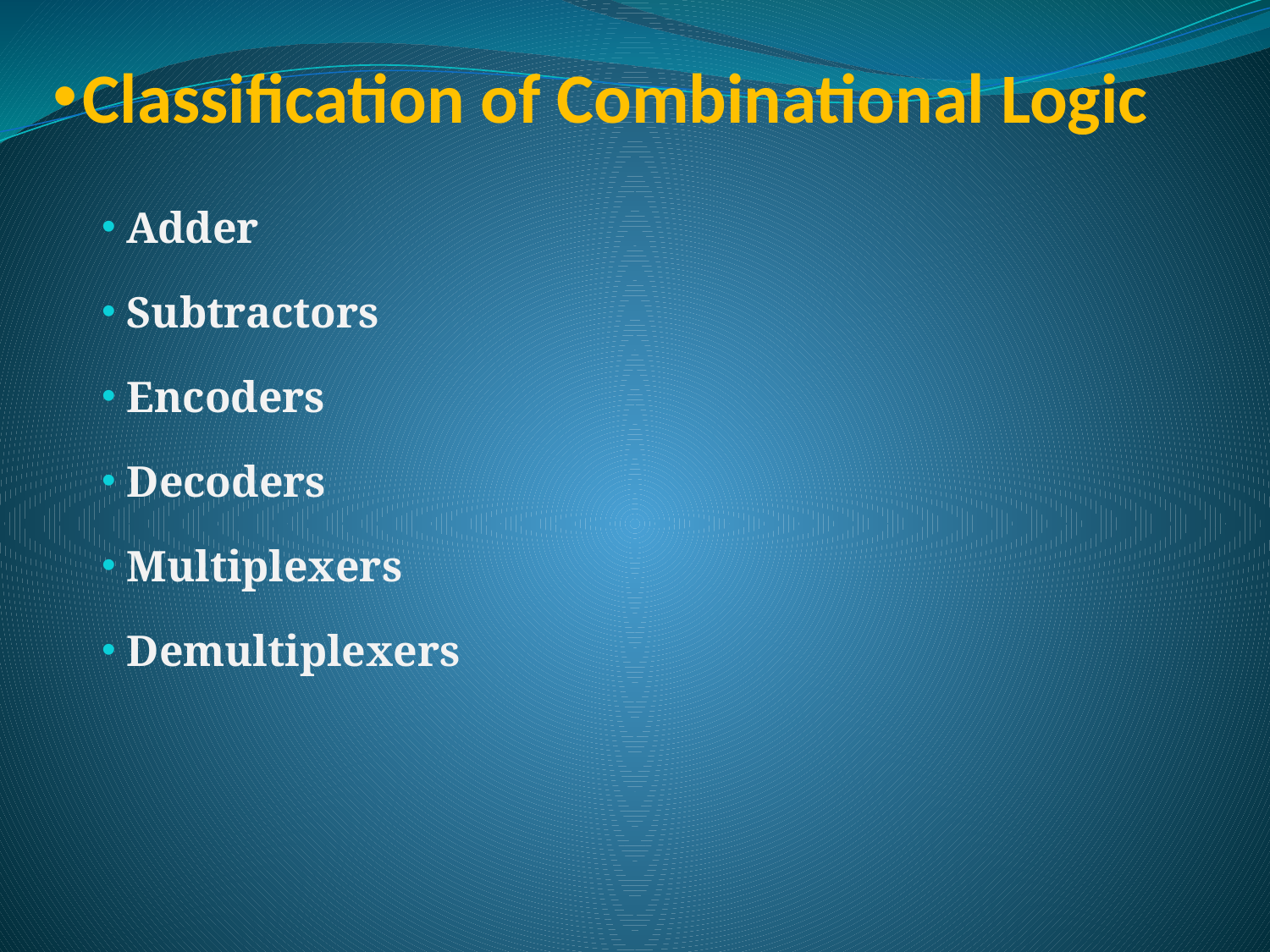

# Classification of Combinational Logic
 Adder
 Subtractors
 Encoders
 Decoders
 Multiplexers
 Demultiplexers